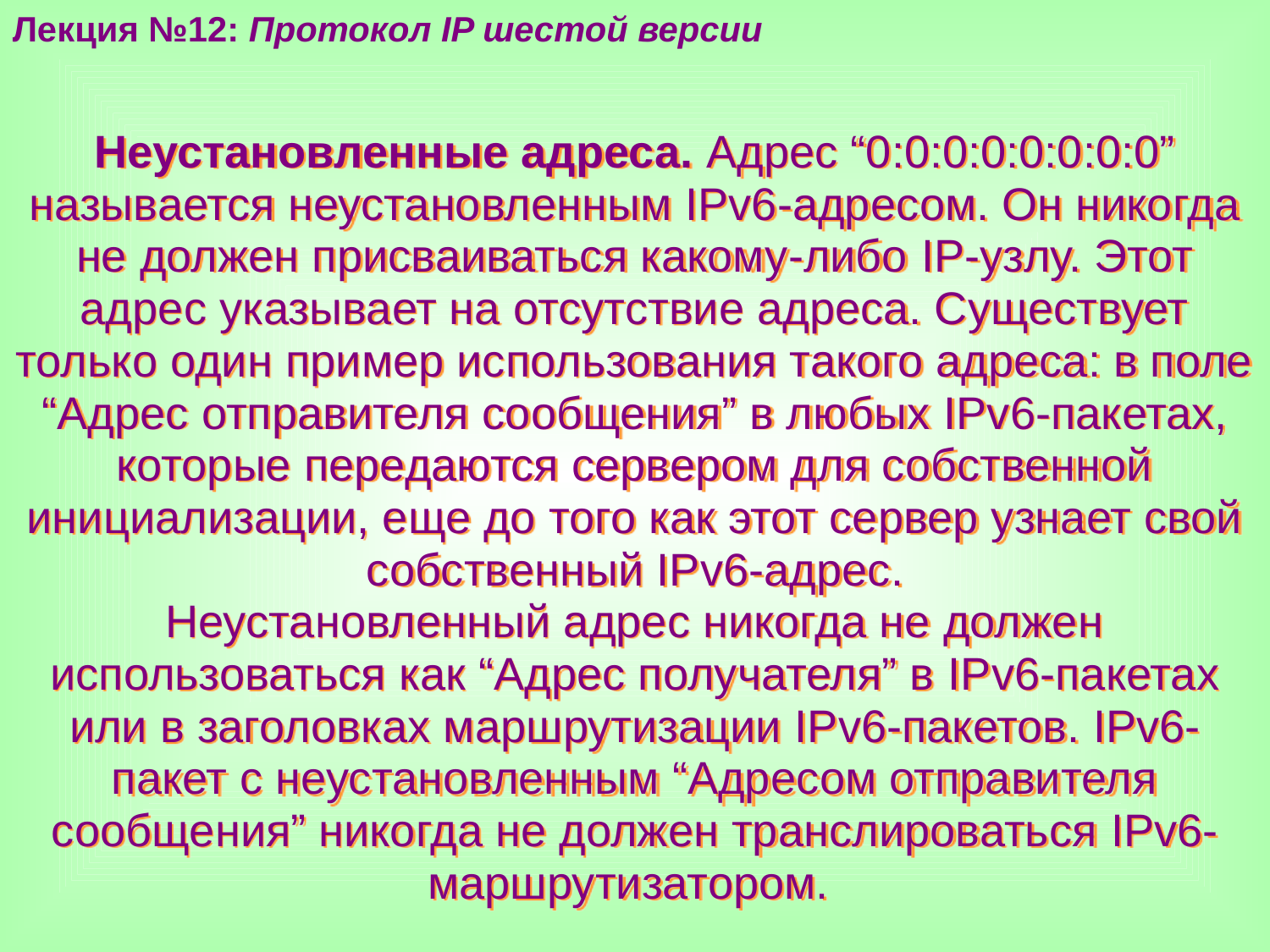

Лекция №12: Протокол IP шестой версии
Неустановленные адреса. Адрес “0:0:0:0:0:0:0:0” называется неустановленным IPv6-адресом. Он никогда не должен присваиваться какому-либо IP-узлу. Этот адрес указывает на отсутствие адреса. Существует только один пример использования такого адреса: в поле “Адрес отправителя сообщения” в любых IPv6-пакетах, которые передаются сервером для собственной инициализации, еще до того как этот сервер узнает свой собственный IPv6-адрес.
Неустановленный адрес никогда не должен использоваться как “Адрес получателя” в IPv6-пакетах или в заголовках маршрутизации IPv6-пакетов. IPv6-пакет с неустановленным “Адресом отправителя сообщения” никогда не должен транслироваться IPv6-маршрутизатором.